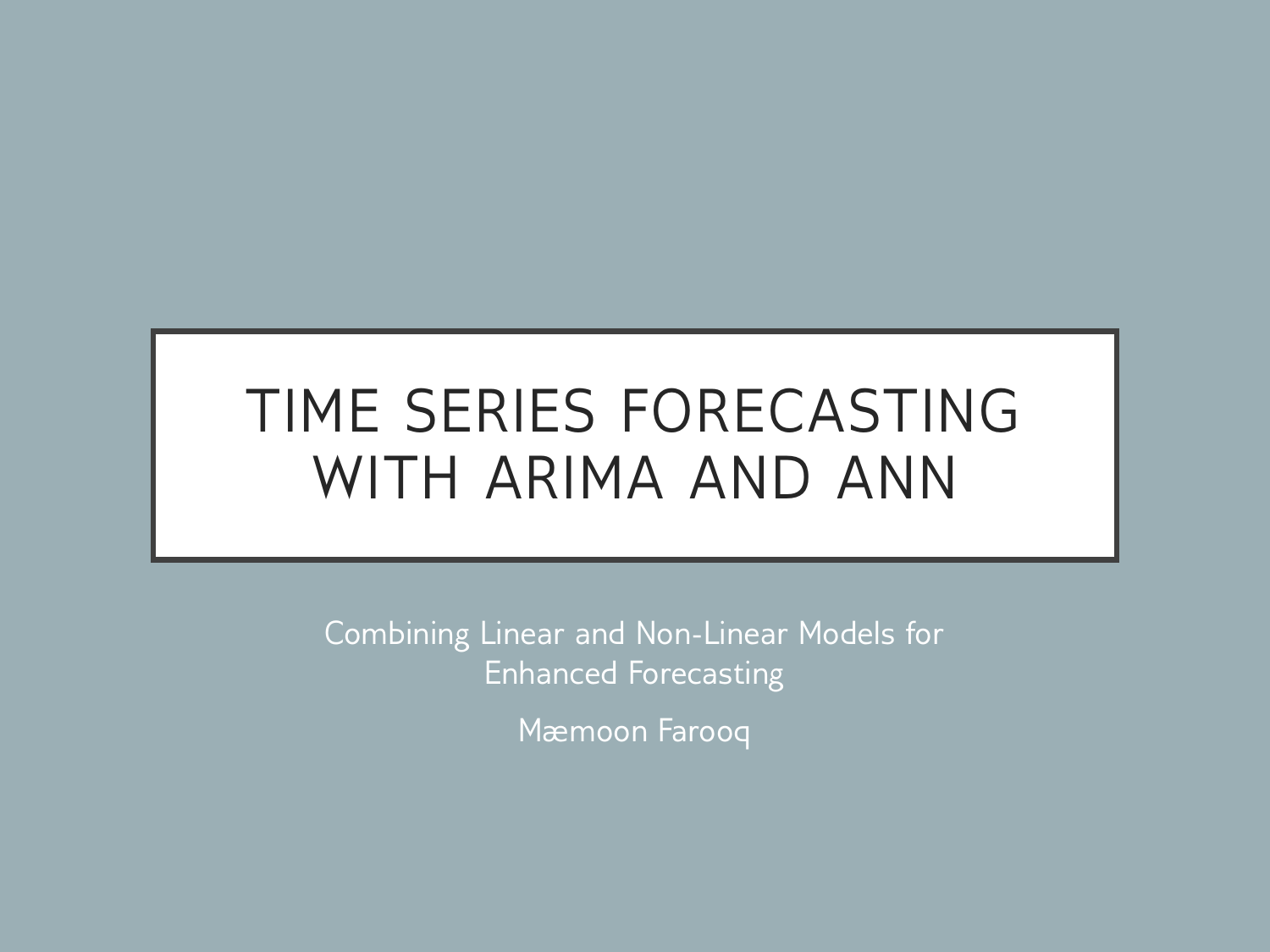

# Time Series Forecasting with ARIMA and ANN
Combining Linear and Non-Linear Models for Enhanced Forecasting
Maemoon Farooq